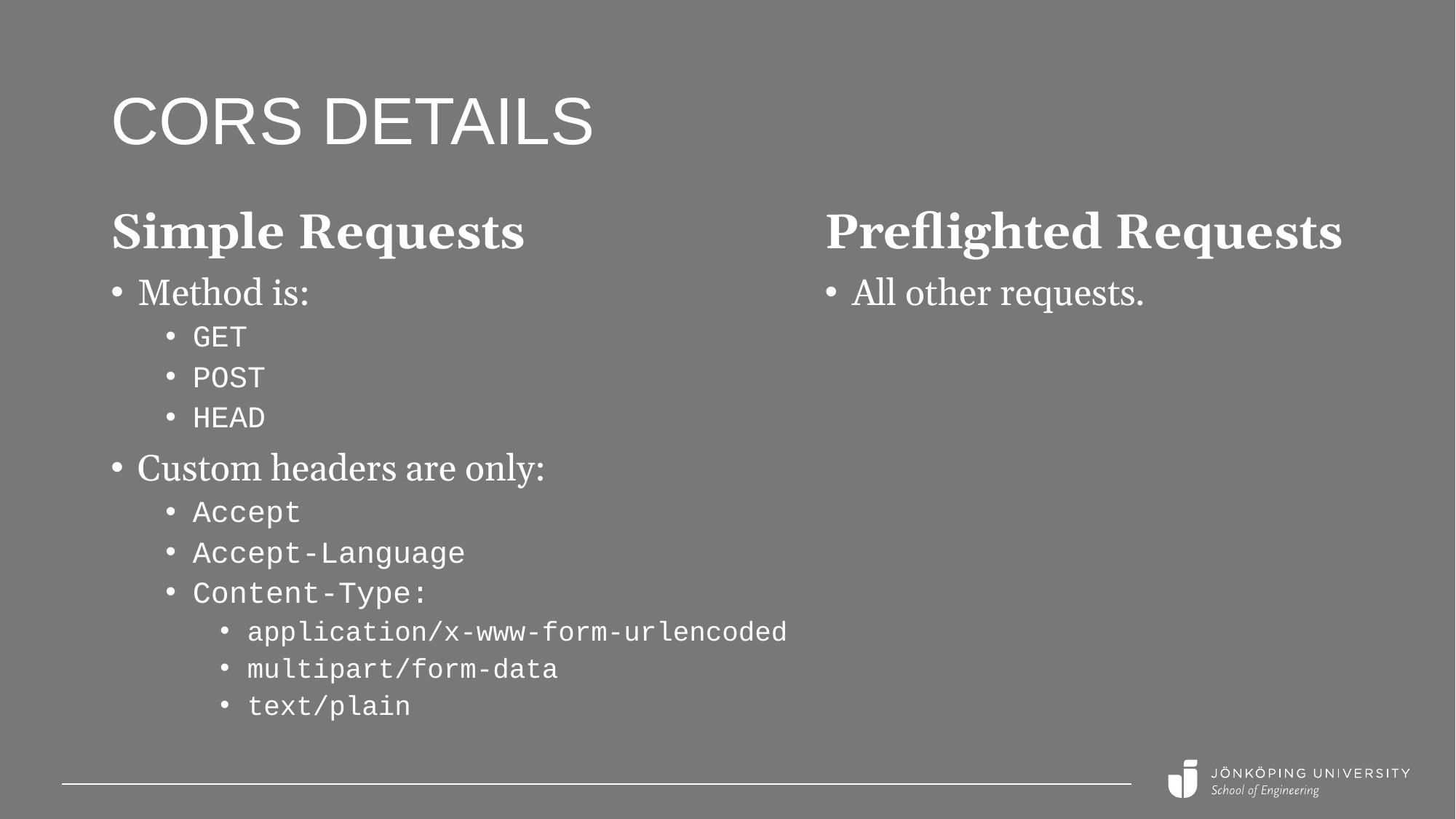

# CORS details
Simple Requests
Method is:
GET
POST
HEAD
Custom headers are only:
Accept
Accept-Language
Content-Type:
application/x-www-form-urlencoded
multipart/form-data
text/plain
Preflighted Requests
All other requests.